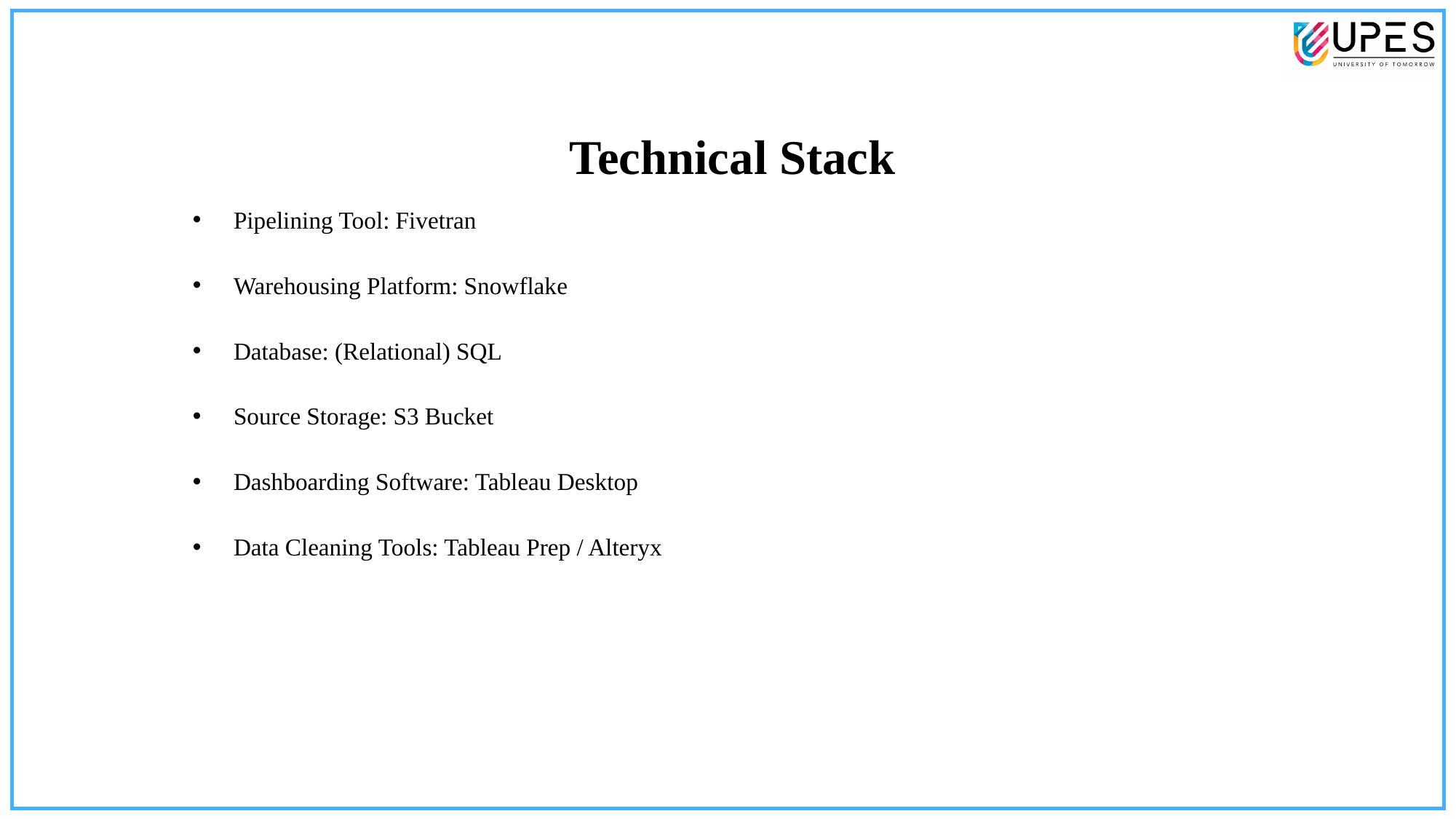

# Technical Stack
Pipelining Tool: Fivetran
Warehousing Platform: Snowflake
Database: (Relational) SQL
Source Storage: S3 Bucket
Dashboarding Software: Tableau Desktop
Data Cleaning Tools: Tableau Prep / Alteryx